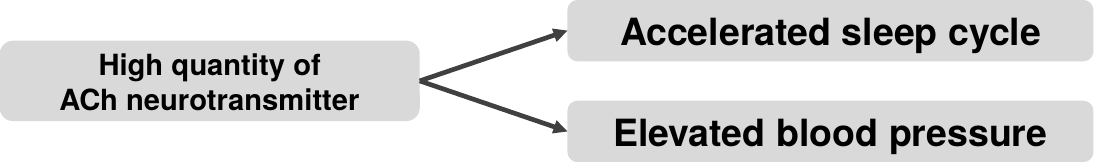

Accelerated sleep cycle
High quantity of
ACh neurotransmitter
Elevated blood pressure